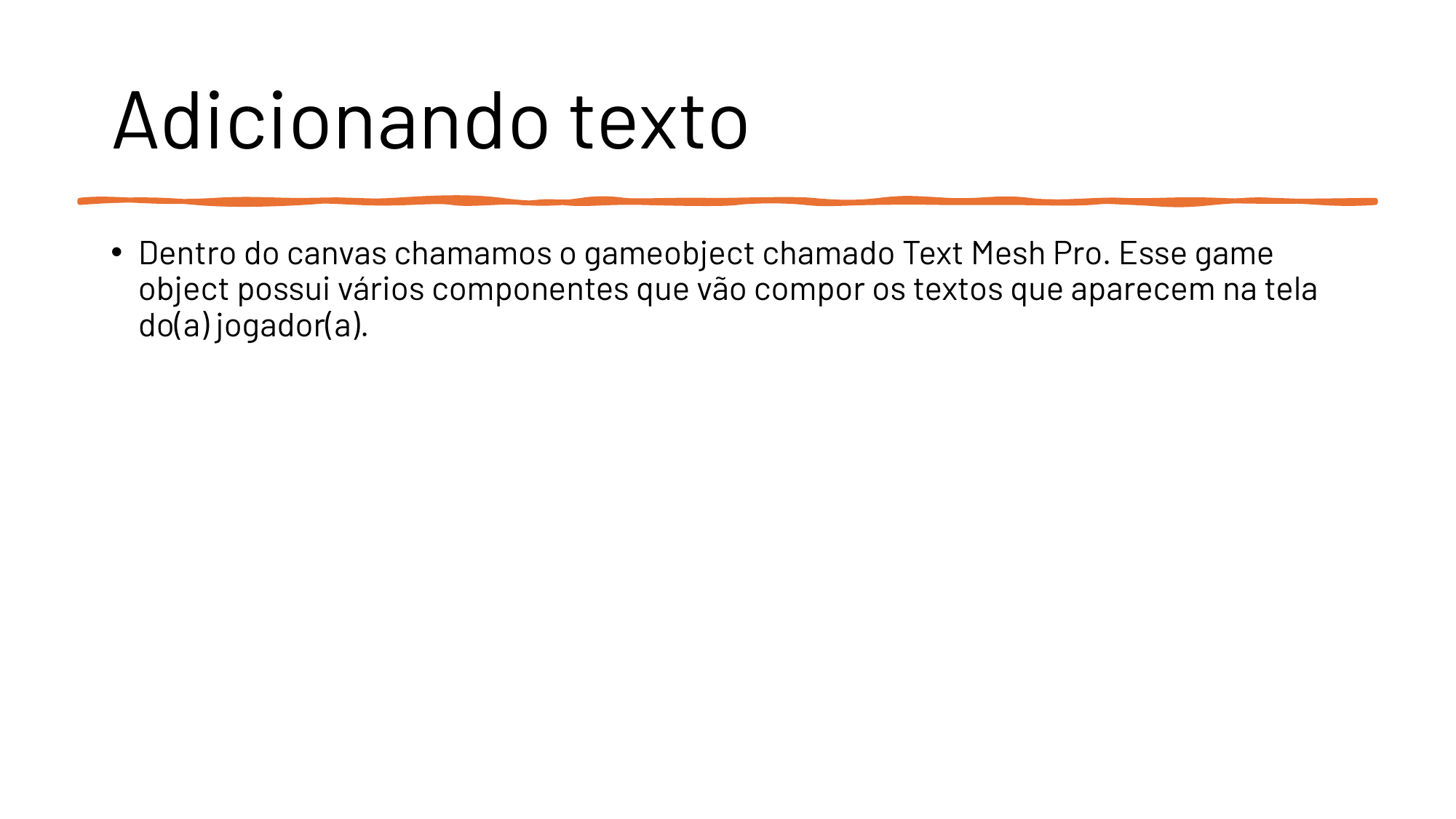

# Adicionando texto

Dentro do canvas chamamos o gameobject chamado Text Mesh Pro. Esse game object possui vários componentes que vão compor os textos que aparecem na tela do(a) jogador(a).